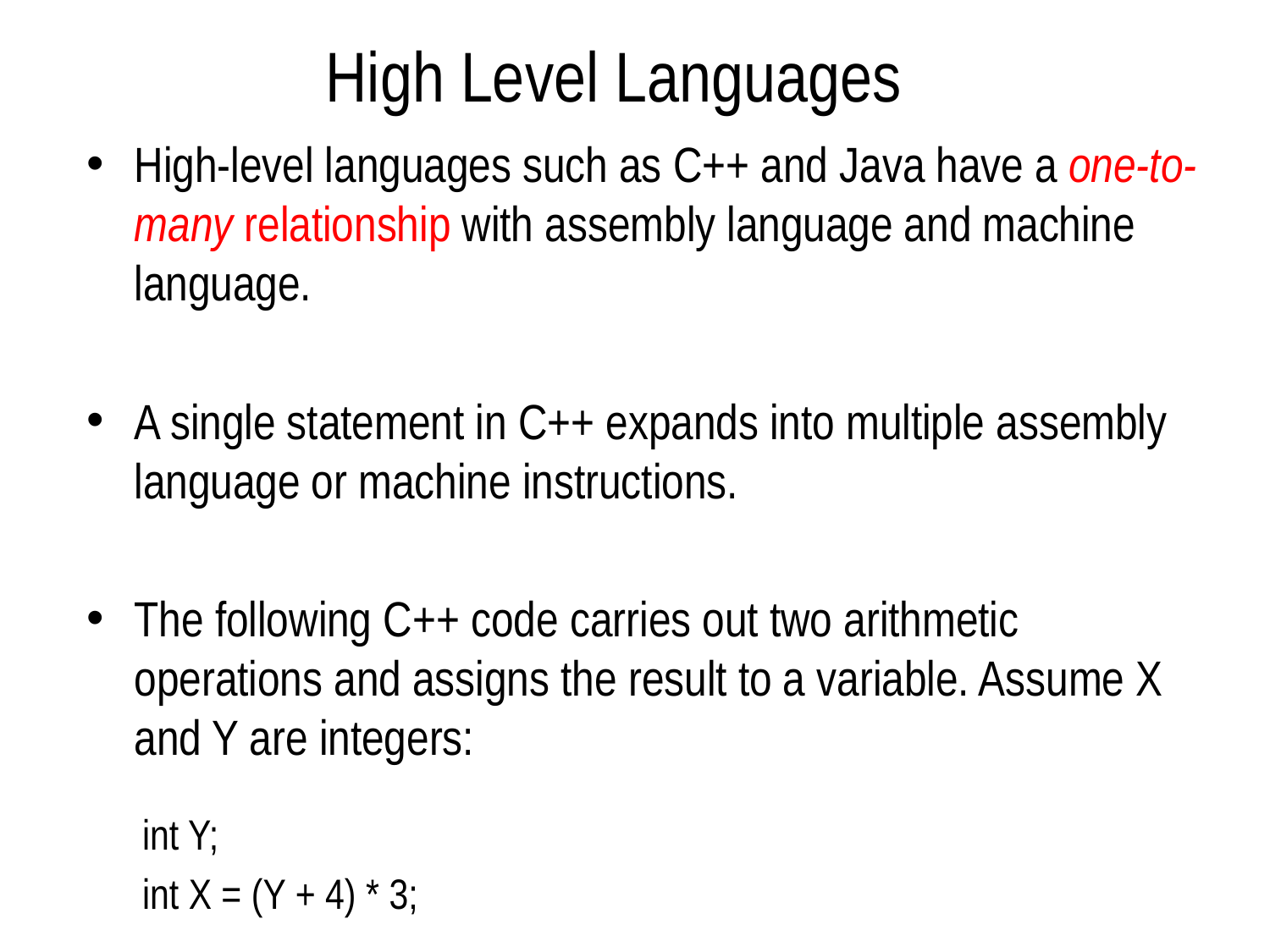

# High Level Languages
High-level languages such as C++ and Java have a one-to-many relationship with assembly language and machine language.

A single statement in C++ expands into multiple assembly language or machine instructions.

The following C++ code carries out two arithmetic operations and assigns the result to a variable. Assume X and Y are integers:

int Y;
int X = (Y + 4) * 3;